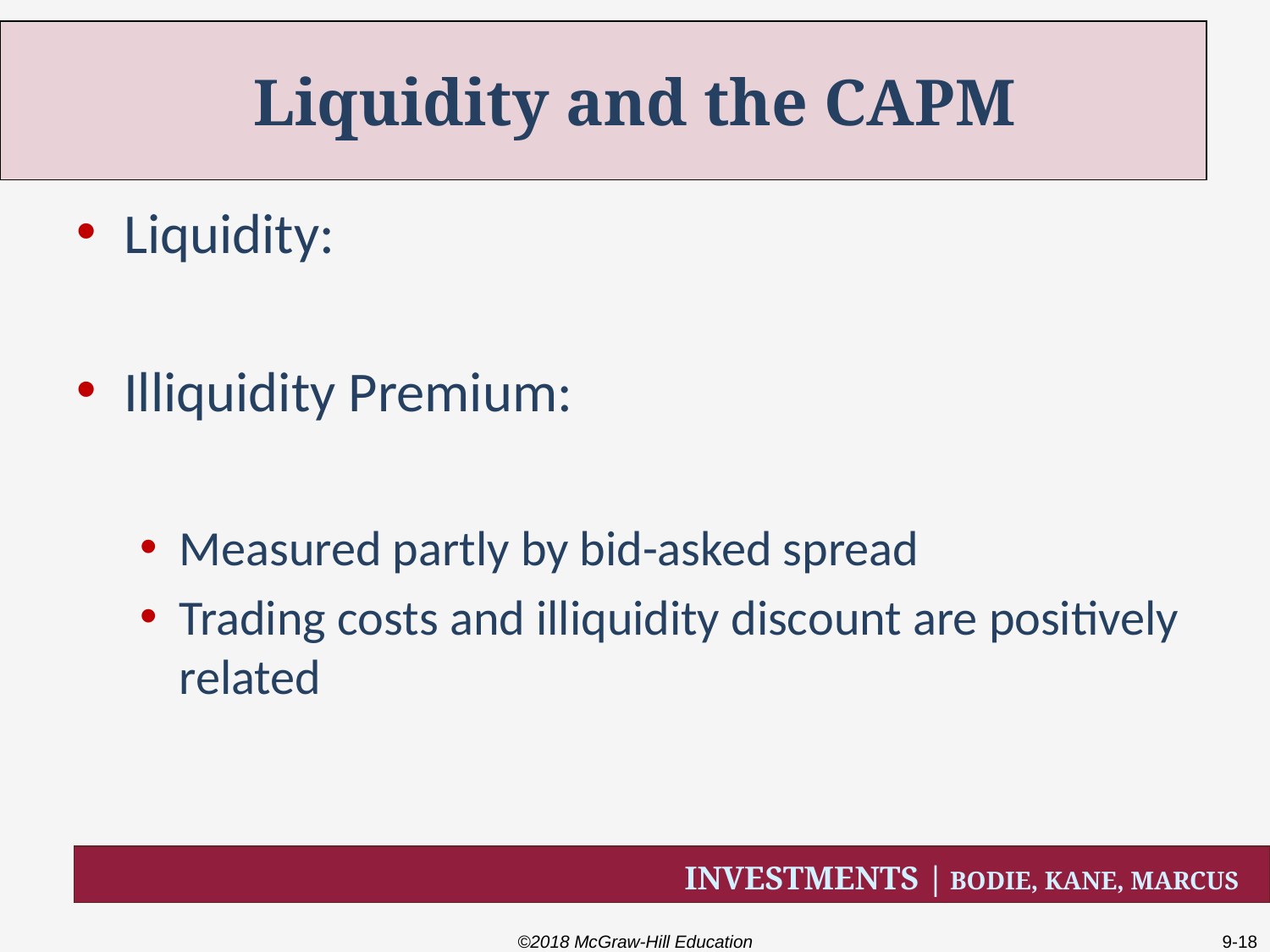

# Liquidity and the CAPM
Liquidity:

Illiquidity Premium:

Measured partly by bid-asked spread
Trading costs and illiquidity discount are positively related
©2018 McGraw-Hill Education
9-18